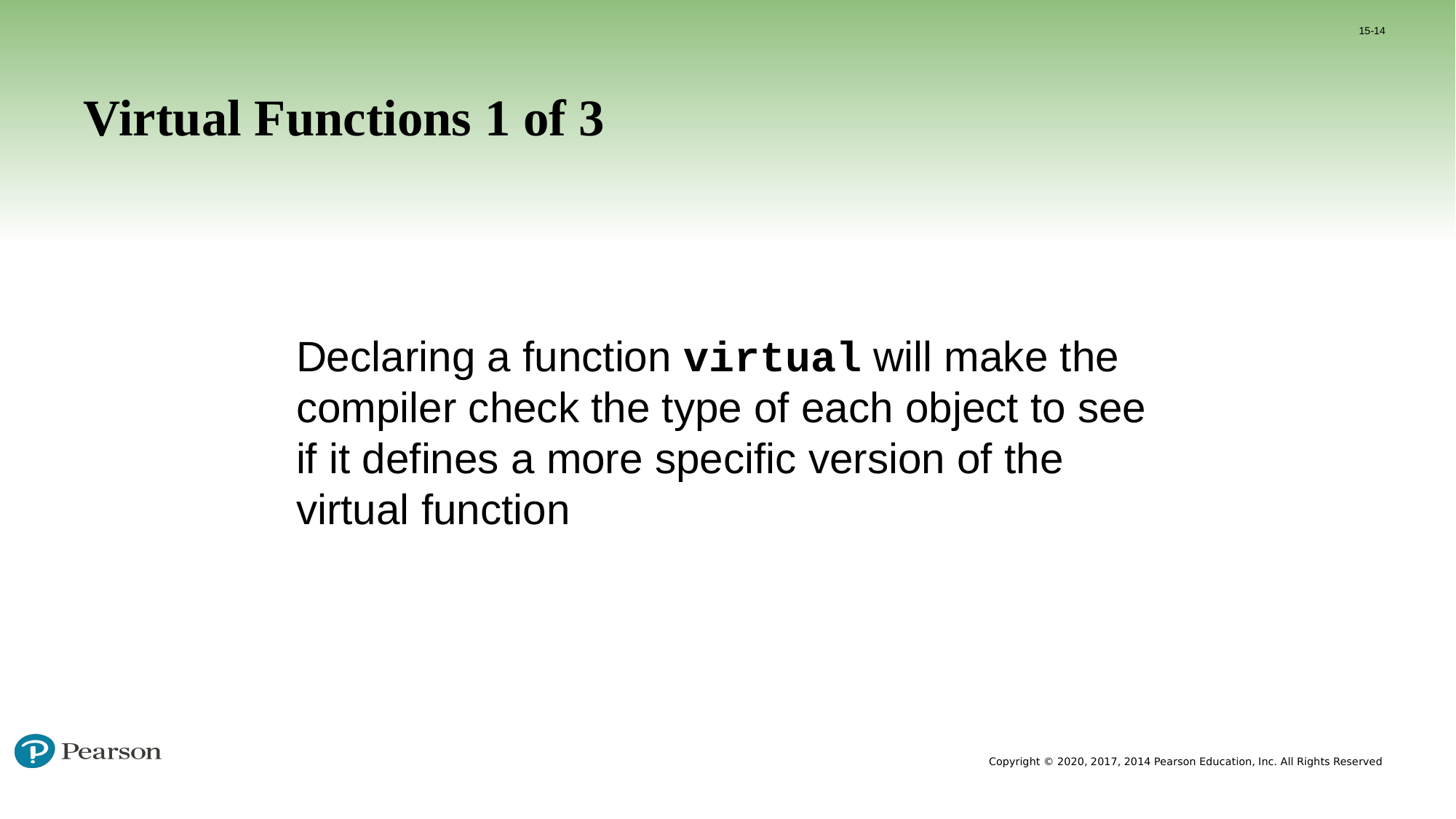

15-14
# Virtual Functions 1 of 3
	Declaring a function virtual will make the compiler check the type of each object to see if it defines a more specific version of the virtual function